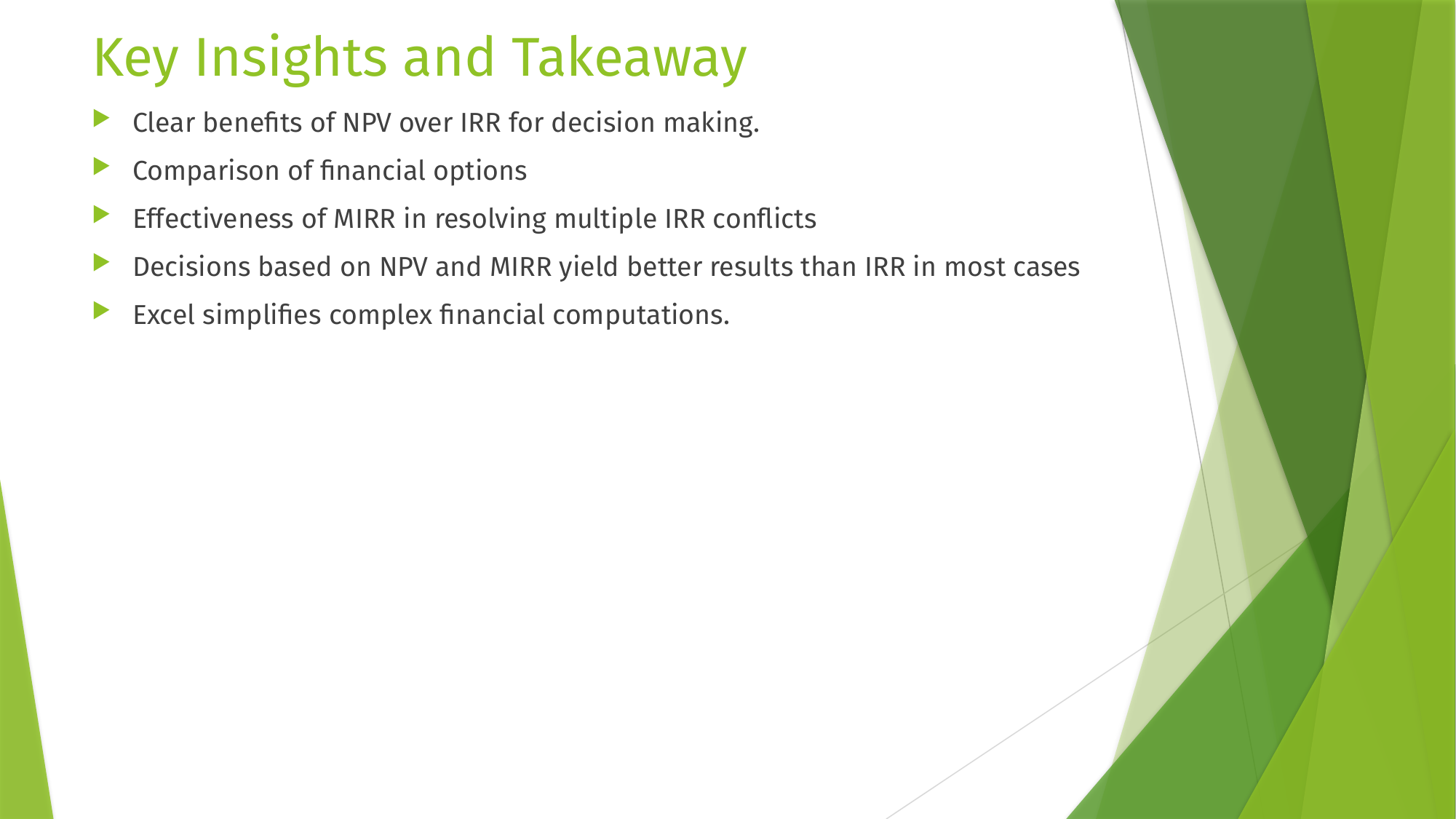

# Key Insights and Takeaway
Clear benefits of NPV over IRR for decision making.
Comparison of financial options
Effectiveness of MIRR in resolving multiple IRR conflicts
Decisions based on NPV and MIRR yield better results than IRR in most cases
Excel simplifies complex financial computations.